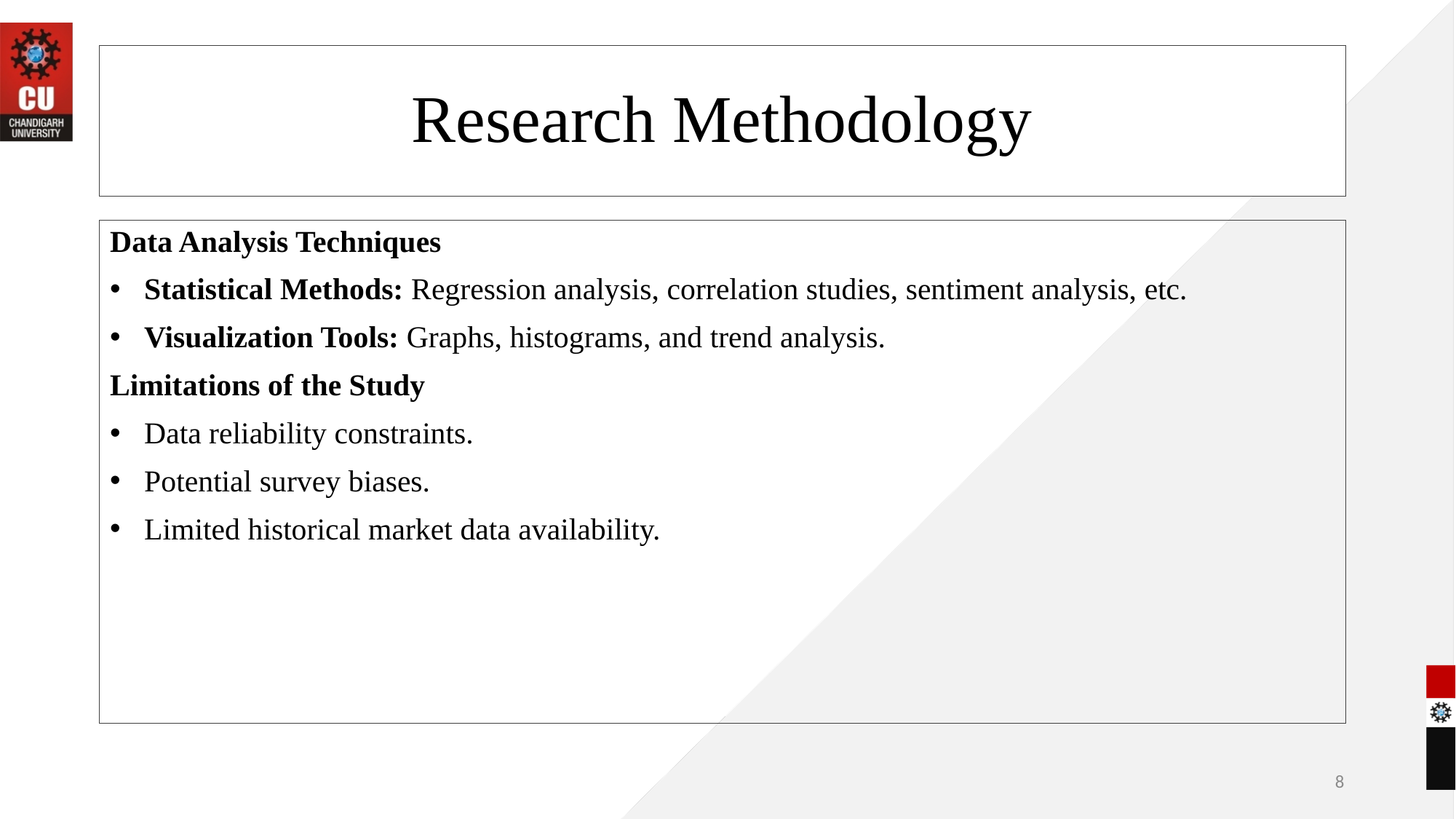

# Research Methodology
Data Analysis Techniques
Statistical Methods: Regression analysis, correlation studies, sentiment analysis, etc.
Visualization Tools: Graphs, histograms, and trend analysis.
Limitations of the Study
Data reliability constraints.
Potential survey biases.
Limited historical market data availability.

8